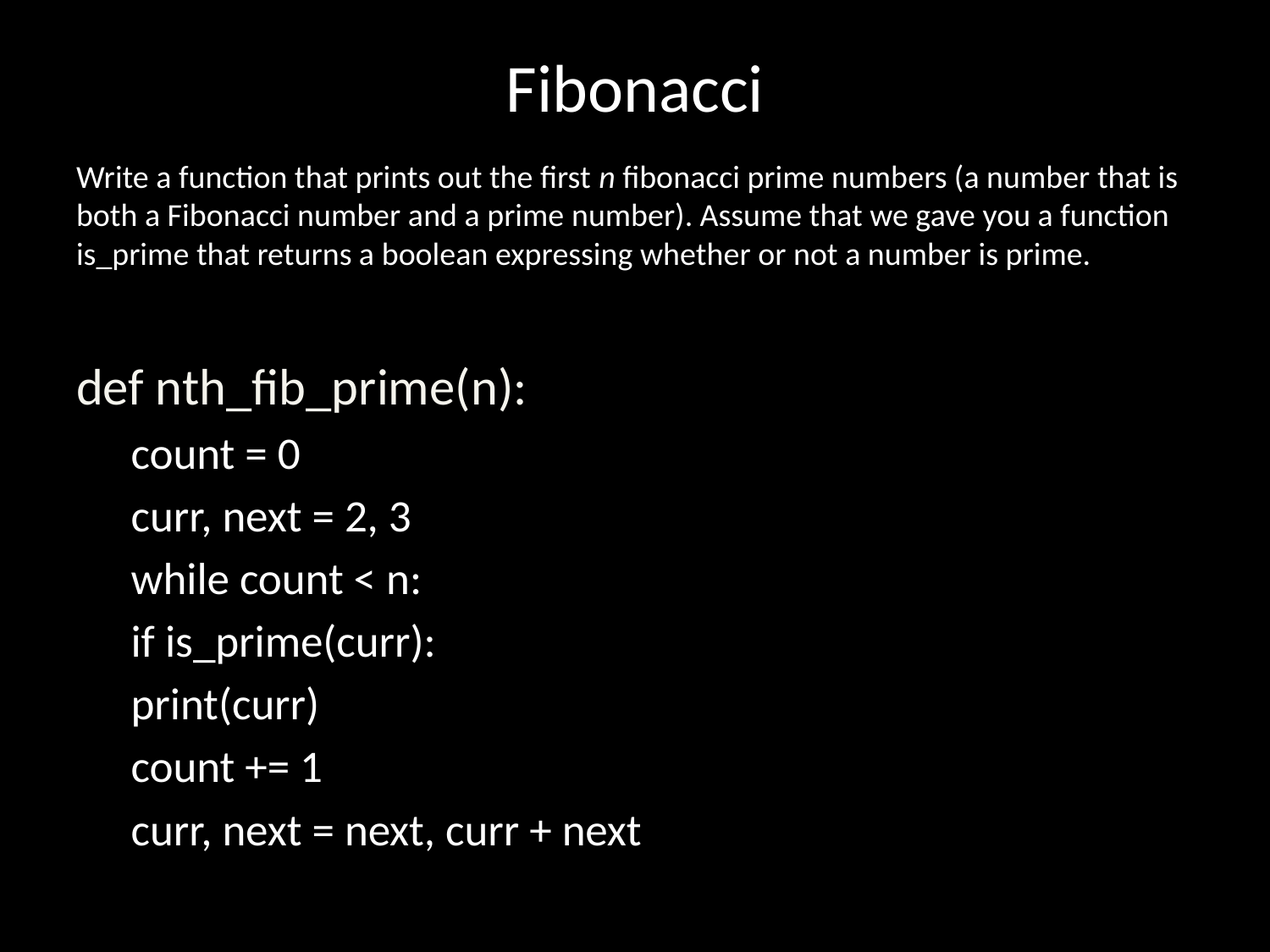

# Fibonacci
Write a function that prints out the first n fibonacci prime numbers (a number that is both a Fibonacci number and a prime number). Assume that we gave you a function is_prime that returns a boolean expressing whether or not a number is prime.

def nth_fib_prime(n):
count = 0
curr, next = 2, 3
while count < n:
	if is_prime(curr):
		print(curr)
		count += 1
	curr, next = next, curr + next